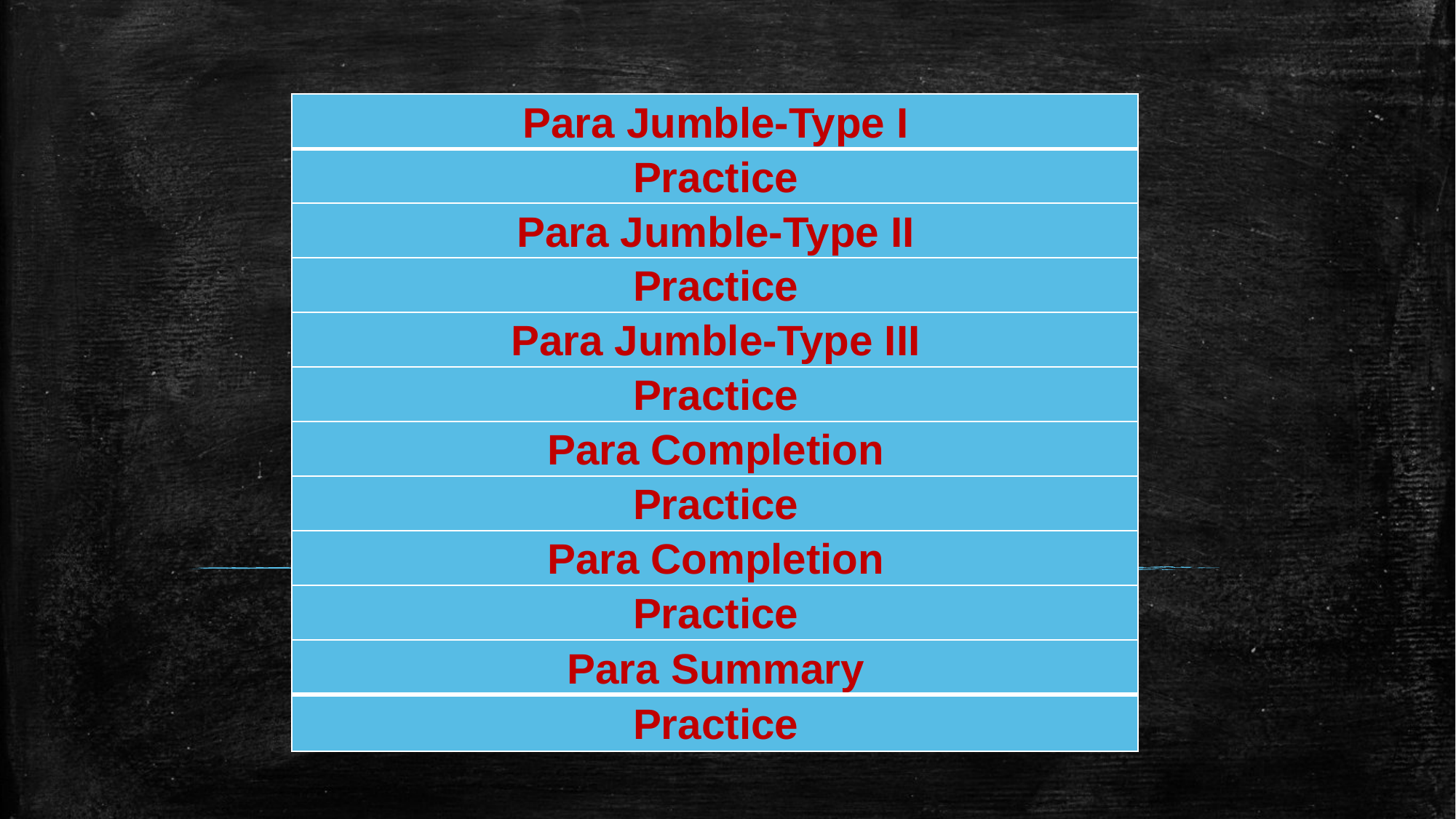

| Para Jumble-Type I |
| --- |
| Practice |
| Para Jumble-Type II |
| Practice |
| Para Jumble-Type III |
| Practice |
| Para Completion |
| Practice |
| Para Completion |
| Practice |
| Para Summary |
| Practice |